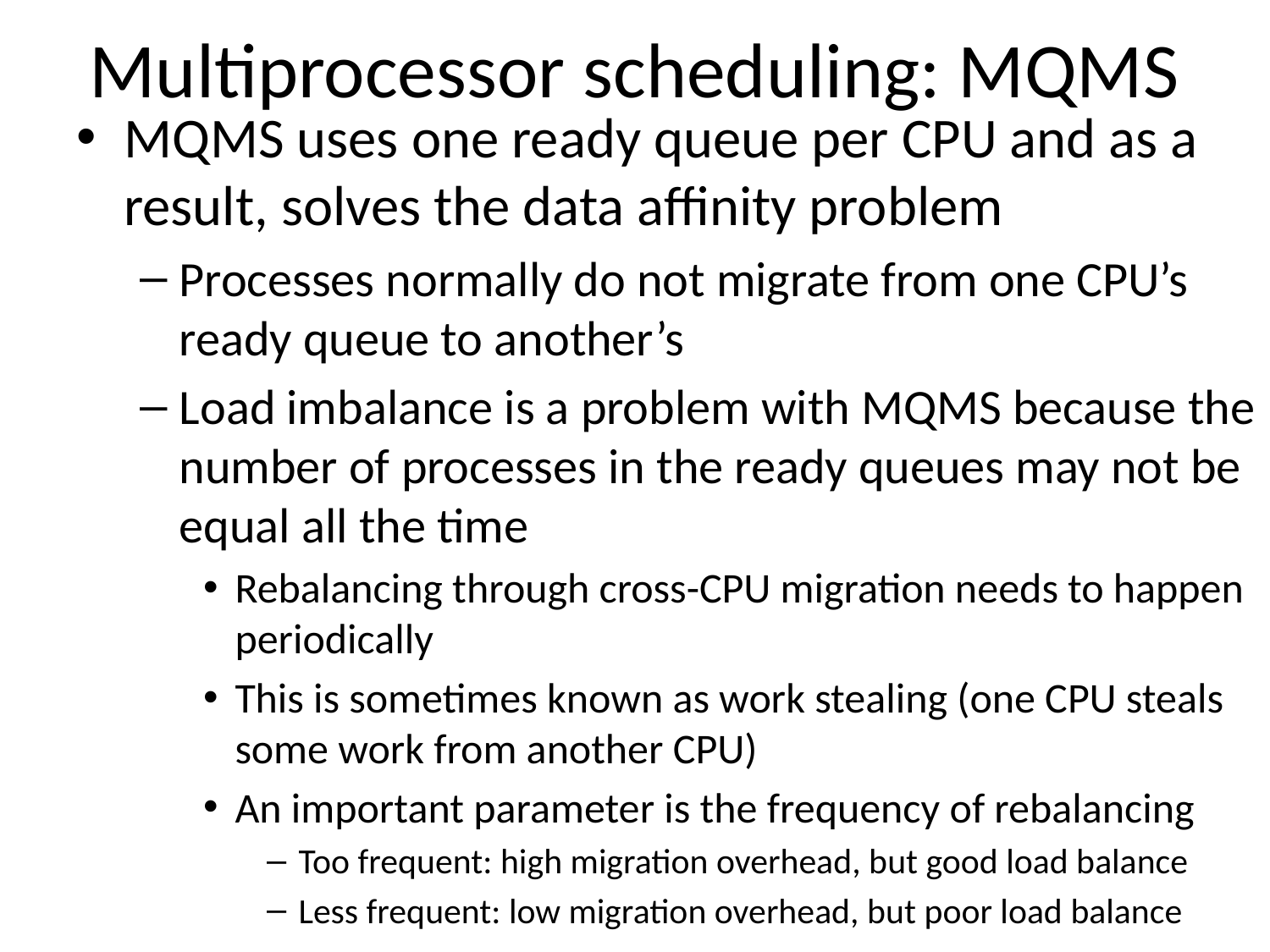

# Multiprocessor scheduling: MQMS
MQMS uses one ready queue per CPU and as a result, solves the data affinity problem
Processes normally do not migrate from one CPU’s ready queue to another’s
Load imbalance is a problem with MQMS because the number of processes in the ready queues may not be equal all the time
Rebalancing through cross-CPU migration needs to happen periodically
This is sometimes known as work stealing (one CPU steals some work from another CPU)
An important parameter is the frequency of rebalancing
Too frequent: high migration overhead, but good load balance
Less frequent: low migration overhead, but poor load balance